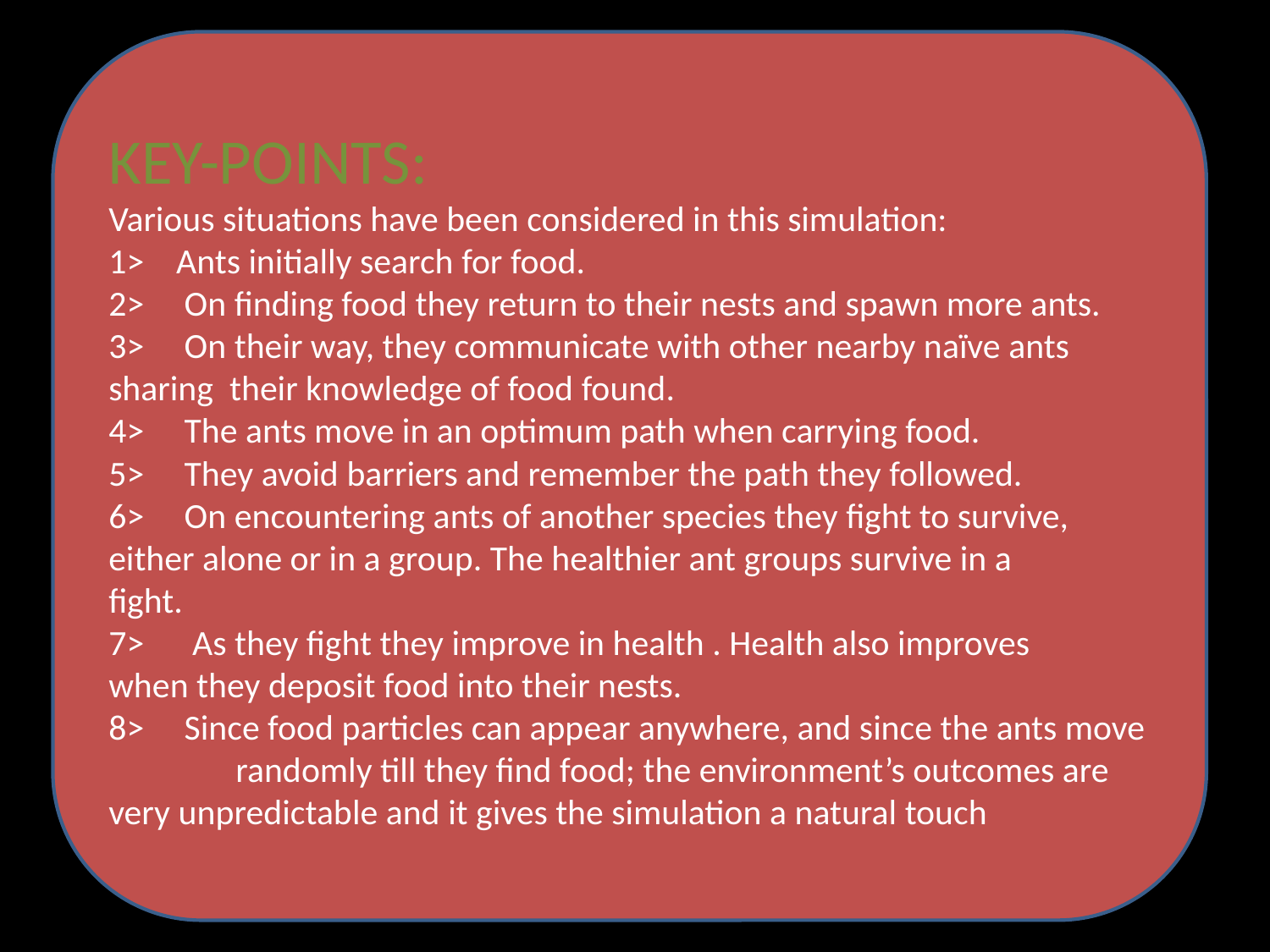

KEY-POINTS:
Various situations have been considered in this simulation:
1>    Ants initially search for food.
2>     On finding food they return to their nests and spawn more ants.
3>     On their way, they communicate with other nearby naïve ants 	sharing  their knowledge of food found.
4>     The ants move in an optimum path when carrying food.
5>     They avoid barriers and remember the path they followed.
6>     On encountering ants of another species they fight to survive, 	either alone or in a group. The healthier ant groups survive in a 	fight.
7>      As they fight they improve in health . Health also improves 	when they deposit food into their nests.
8>     Since food particles can appear anywhere, and since the ants move 	randomly till they find food; the environment’s outcomes are 	very unpredictable and it gives the simulation a natural touch